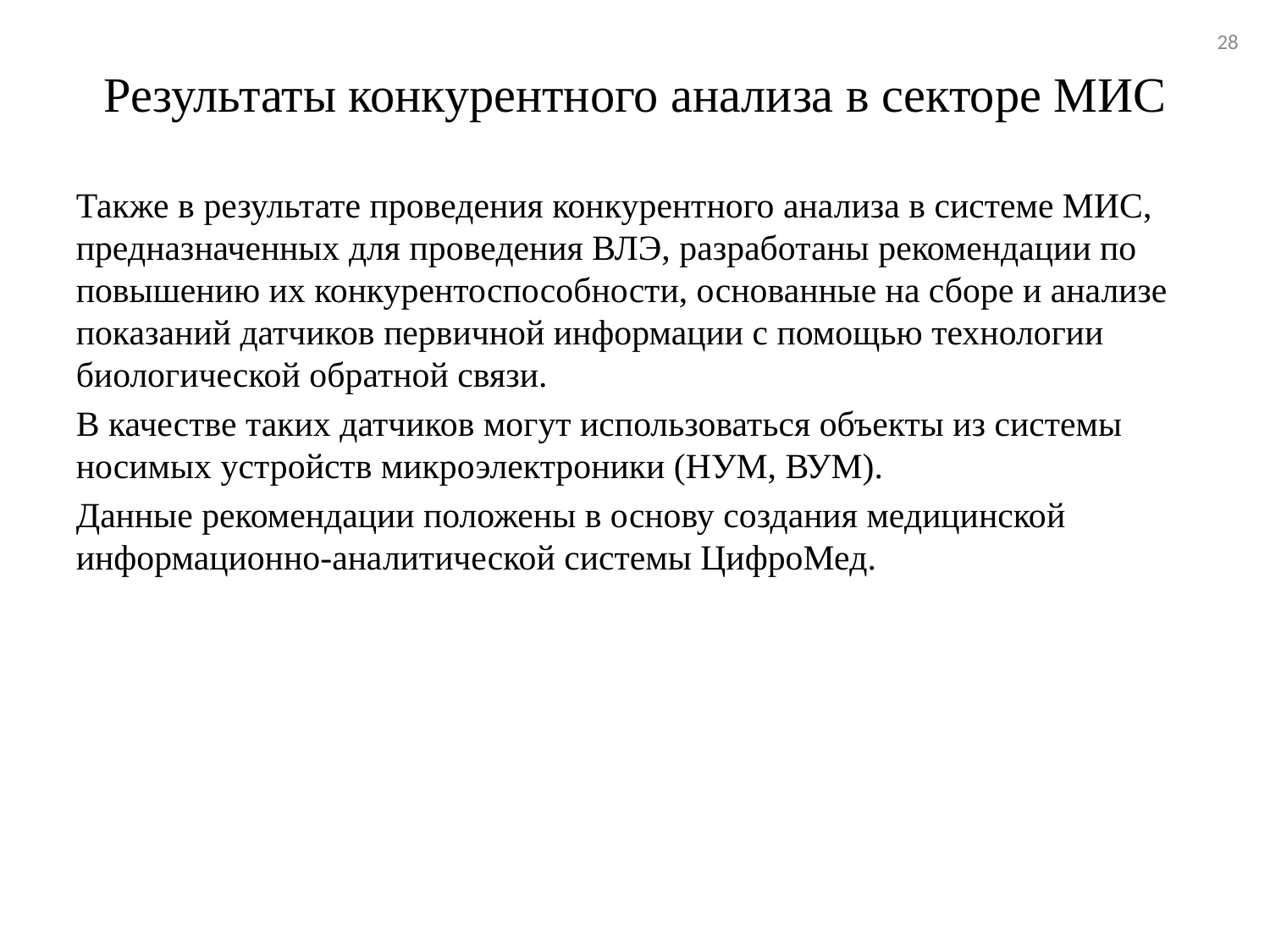

28
# Результаты конкурентного анализа в секторе МИС
Также в результате проведения конкурентного анализа в системе МИС, предназначенных для проведения ВЛЭ, разработаны рекомендации по повышению их конкурентоспособности, основанные на сборе и анализе показаний датчиков первичной информации с помощью технологии биологической обратной связи.
В качестве таких датчиков могут использоваться объекты из системы носимых устройств микроэлектроники (НУМ, ВУМ).
Данные рекомендации положены в основу создания медицинской информационно-аналитической системы ЦифроМед.